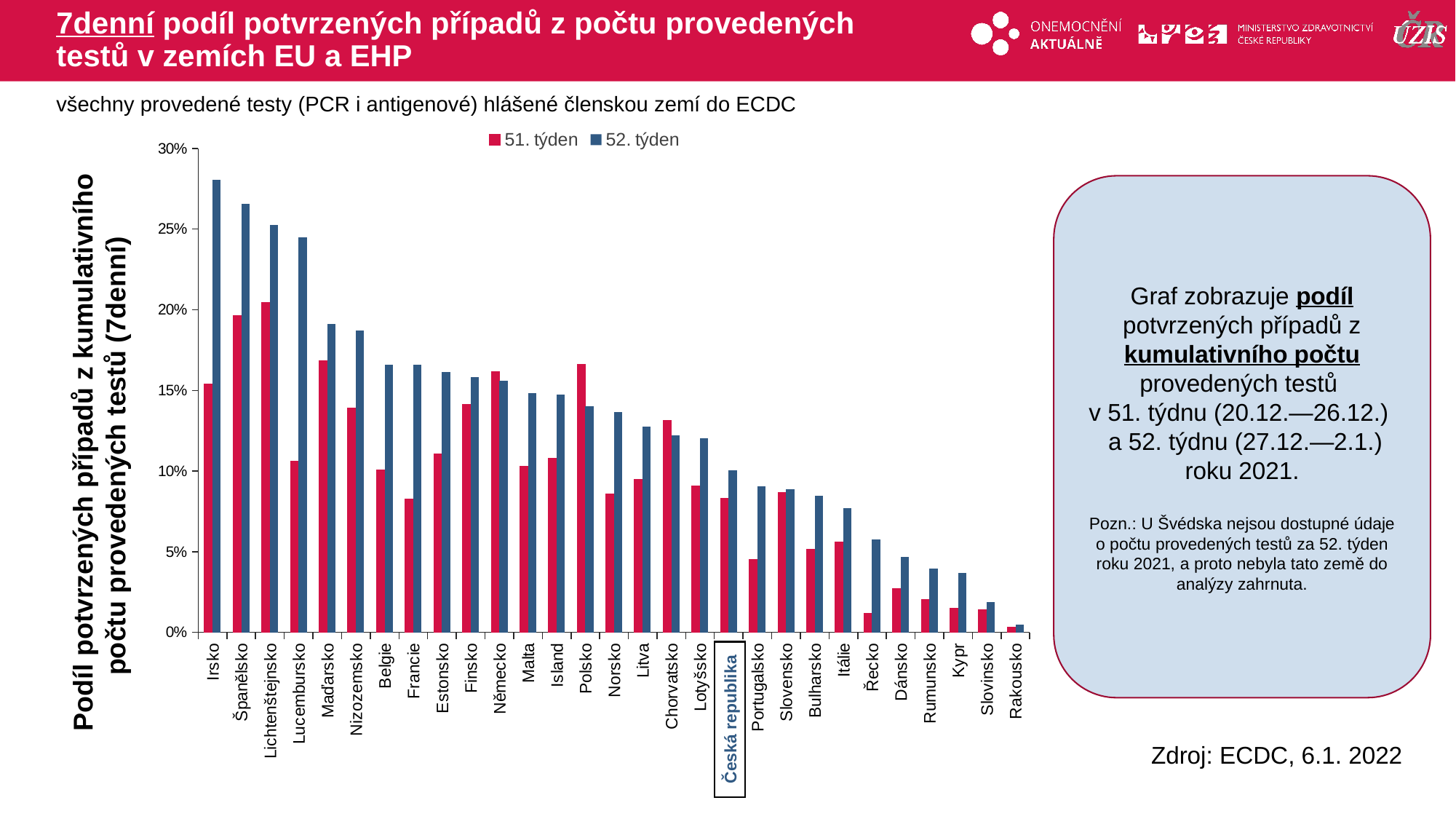

# 7denní podíl potvrzených případů z počtu provedených testů v zemích EU a EHP
všechny provedené testy (PCR i antigenové) hlášené členskou zemí do ECDC

### Chart

| Category | 51. týden | 52. týden |
|---|---|---|
| Irsko | 0.15381121953082888 | 0.28074713936503654 |
| Španělsko | 0.196329520822583 | 0.26557876819561604 |
| Lichtenštejnsko | 0.20444104134762633 | 0.2525684931506849 |
| Lucembursko | 0.10614280015955325 | 0.24513212795549374 |
| Maďarsko | 0.1683164376883972 | 0.19136429280620995 |
| Nizozemsko | 0.13901686951414494 | 0.187016514699806 |
| Belgie | 0.10078891676861121 | 0.1658829570319741 |
| Francie | 0.082697082517818 | 0.16577392346636244 |
| Estonsko | 0.11048860248148504 | 0.16126066973079448 |
| Finsko | 0.1415408164495173 | 0.1581701371117636 |
| Německo | 0.16165166666666667 | 0.1561753846153846 |
| Malta | 0.10277749096541043 | 0.14825513310953237 |
| Island | 0.10795953550401717 | 0.14748735607446464 |
| Polsko | 0.16609146146957882 | 0.1400357793171434 |
| Norsko | 0.08571847937766036 | 0.13674170829089205 |
| Litva | 0.09494421305444928 | 0.1273673602958746 |
| Chorvatsko | 0.131358215134381 | 0.12198744417291649 |
| Lotyšsko | 0.0907035228977789 | 0.12039370248325472 |
| Česká republika | 0.08324449546926893 | 0.10026492252344998 |
| Portugalsko | 0.045117974948567674 | 0.0907064855384653 |
| Slovensko | 0.08649853880290075 | 0.08870279043356569 |
| Bulharsko | 0.051539433471203794 | 0.08470641191172812 |
| Itálie | 0.055970627418193294 | 0.07721315152790494 |
| Řecko | 0.011860106393598979 | 0.057638802339124204 |
| Dánsko | 0.027174196922959432 | 0.04689733564590254 |
| Rumunsko | 0.02016325674881158 | 0.03978200939350623 |
| Kypr | 0.014879583154564675 | 0.03673339943425388 |
| Slovinsko | 0.014262714663143989 | 0.018610547929395673 |
| Rakousko | 0.0030725958949464833 | 0.004803442425783842 |
Graf zobrazuje podíl potvrzených případů z kumulativního počtu provedených testů
v 51. týdnu (20.12.—26.12.)
 a 52. týdnu (27.12.—2.1.) roku 2021.

Pozn.: U Švédska nejsou dostupné údaje o počtu provedených testů za 52. týden roku 2021, a proto nebyla tato země do analýzy zahrnuta.
Podíl potvrzených případů z kumulativního počtu provedených testů (7denní)
Česká republika
Zdroj: ECDC, 6.1. 2022